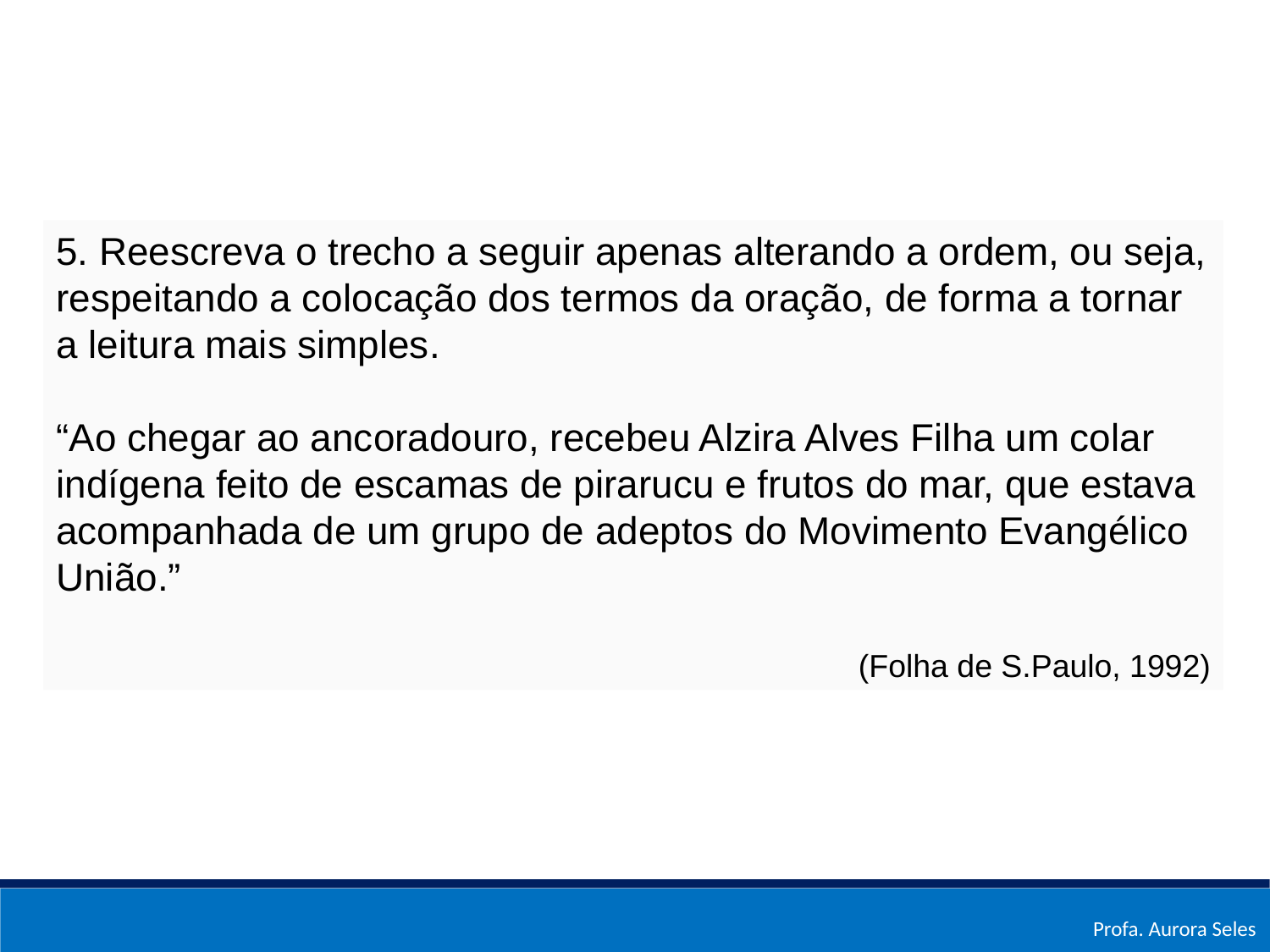

5. Reescreva o trecho a seguir apenas alterando a ordem, ou seja, respeitando a colocação dos termos da oração, de forma a tornar a leitura mais simples.

“Ao chegar ao ancoradouro, recebeu Alzira Alves Filha um colar indígena feito de escamas de pirarucu e frutos do mar, que estava acompanhada de um grupo de adeptos do Movimento Evangélico União.”

(Folha de S.Paulo, 1992)
| quando, enquanto, apenas, mal, logo que, depois que, antes que, até que, sempre que, todas as vezes que, agora que, cada vez que, assim que, à medida que |
| --- |
| embora, conquanto, que, malgrado, ainda que, mesmo que/se, posto que, se bem que, por mais que, por menos que, ainda quando, sem que, nem que, não obstante, apesar de |
| --- |
| como, segundo, qual (depois de tal), conforme, [do] que, quanto (depois de tanto), bem como, assim como, como se, ao passo que mais/ menos do que, tão/tanto… como |
| --- |
| e , nem, nem… nem, não só… mas também, não só… como também, tanto… como |
| --- |
| mas, contudo, todavia, porém, no entanto, não obstante, ainda assim, apesar disso |
| --- |
| pois, portanto, logo, assim, por conseguinte, por consequência, por isso |
| --- |
| ou, ou…ou, quer…quer, seja…seja, ora…ora, já...já, nem...nem |
| --- |
| pois, que, porquanto |
| --- |
| porque, como, porquanto, pois, que, pois que, dado que, uma vez que, visto que, já que, tanto mais que, pelo muito que |
| --- |
| para, para que, de modo a que, de forma a que, a fim de, por que |
| --- |
| se, caso, desde que, contanto que, salvo se, exceto se, a menos que, a não ser que |
| --- |
| que (depois de tal, tanto, tamanho, tão, de tal maneira, de tal modo), de modo que, de sorte que, de maneira que, de forma que |
| --- |
| para, que, se |
| --- |
Profa. Aurora Seles